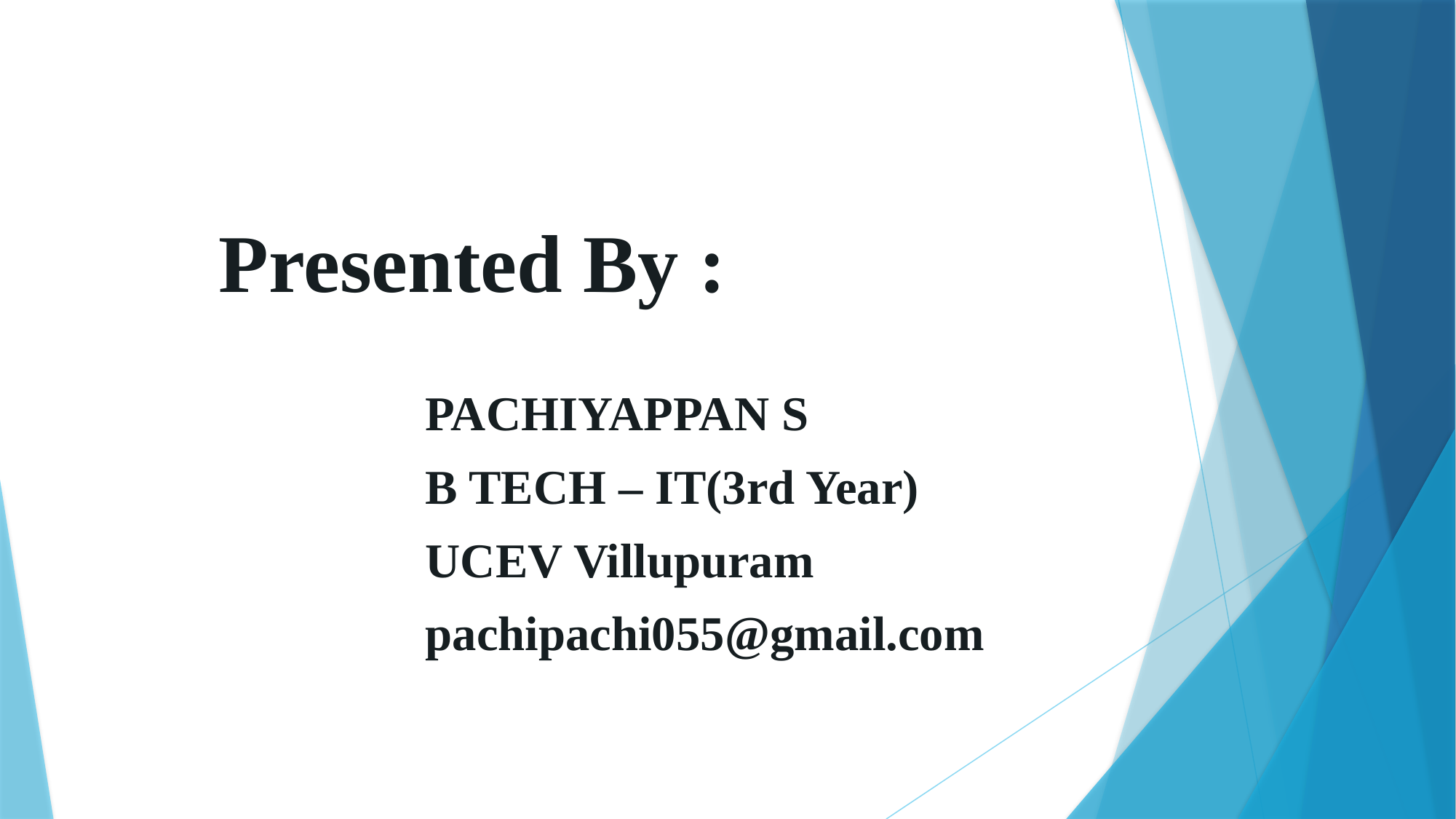

Presented By :
     PACHIYAPPAN S
     B TECH – IT(3rd Year)
           UCEV Villupuram
           pachipachi055@gmail.com